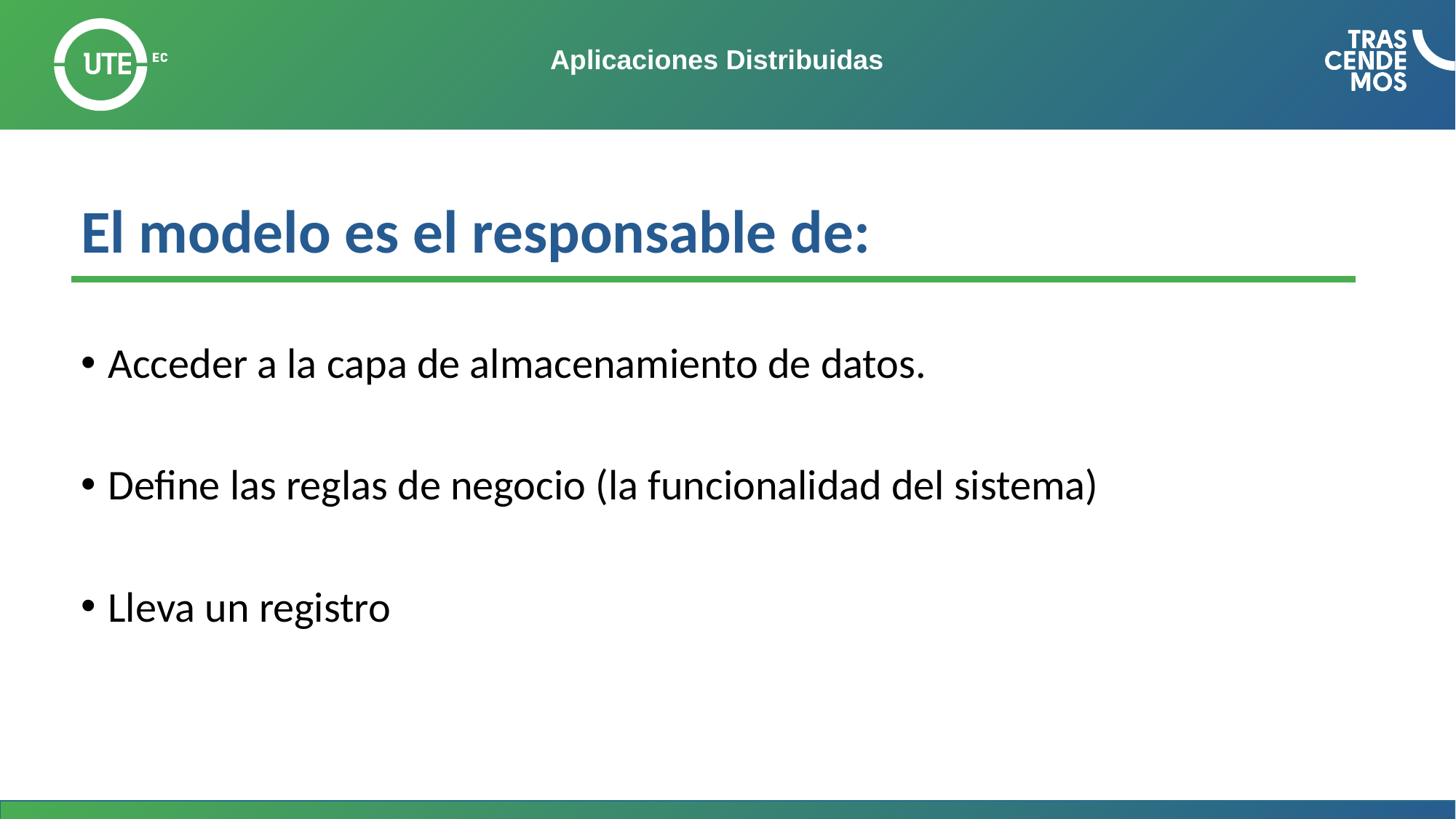

# Aplicaciones Distribuidas
El modelo es el responsable de:
Acceder a la capa de almacenamiento de datos.

Define las reglas de negocio (la funcionalidad del sistema)

Lleva un registro